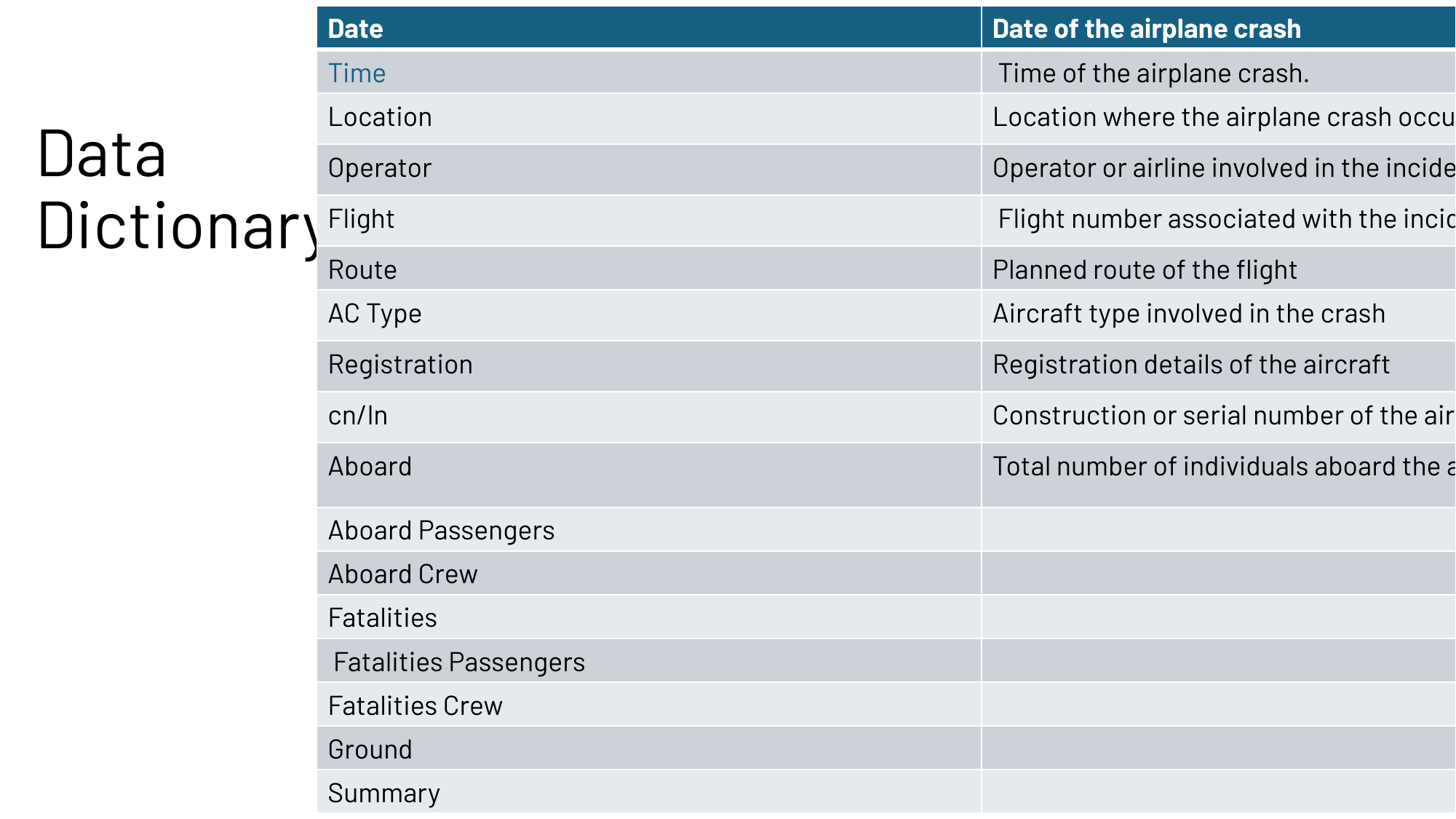

| Date | Date of the airplane crash |
| --- | --- |
| Time | Time of the airplane crash. |
| Location | Location where the airplane crash occurred |
| Operator | Operator or airline involved in the incident |
| Flight | Flight number associated with the incident |
| Route | Planned route of the flight |
| AC Type | Aircraft type involved in the crash |
| Registration | Registration details of the aircraft |
| cn/ln | Construction or serial number of the aircraft |
| Aboard | Total number of individuals aboard the aircraf |
| Aboard Passengers |  |
| Aboard Crew |  |
| Fatalities |  |
| Fatalities Passengers |  |
| Fatalities Crew |  |
| Ground |  |
| Summary |  |
# Data Dictionary